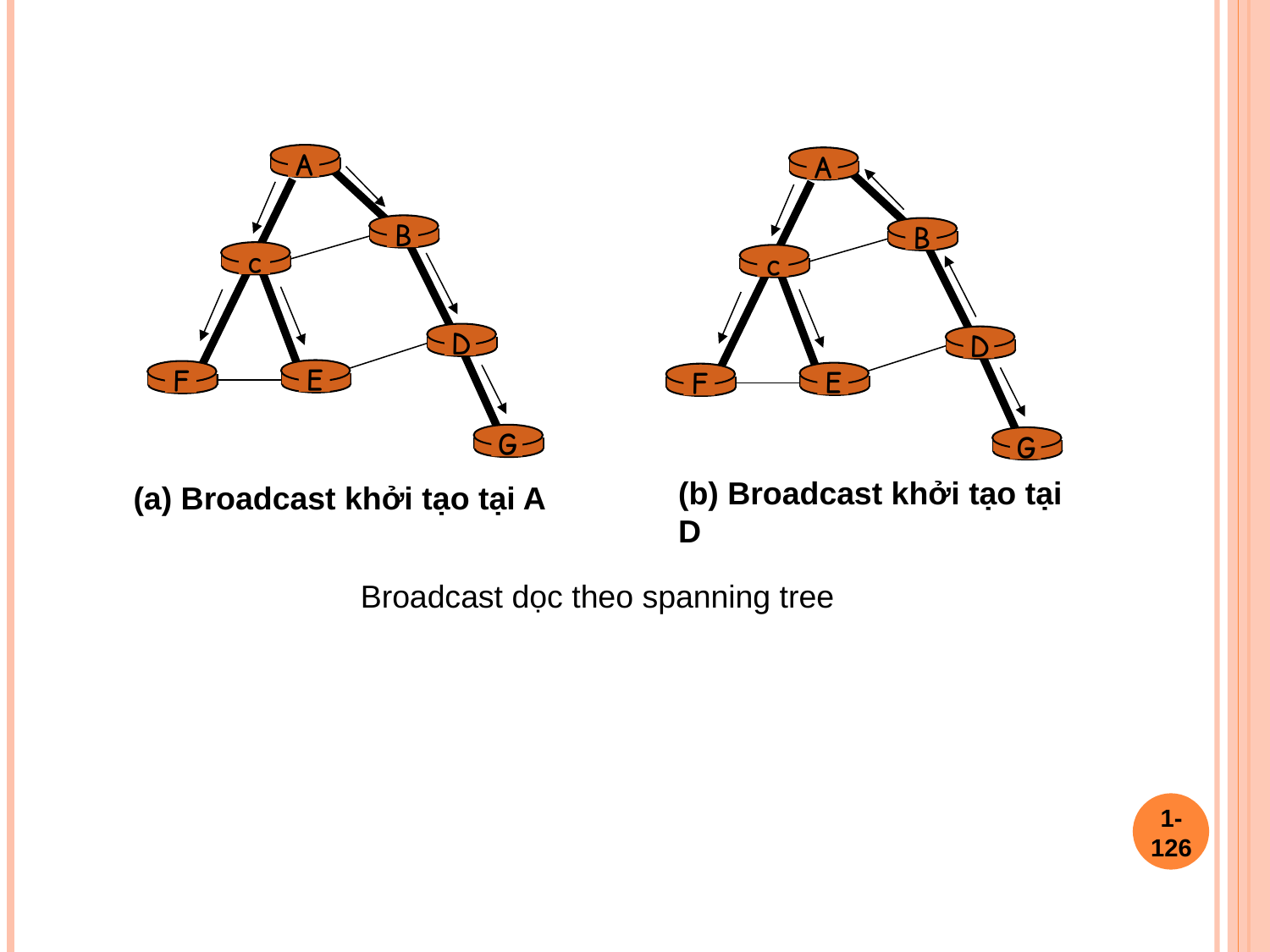

A

B

c

D

E

F

G

A

B

c

D

E

F

G

(b) Broadcast khởi tạo tại D
(a) Broadcast khởi tạo tại A
Broadcast dọc theo spanning tree
1-126